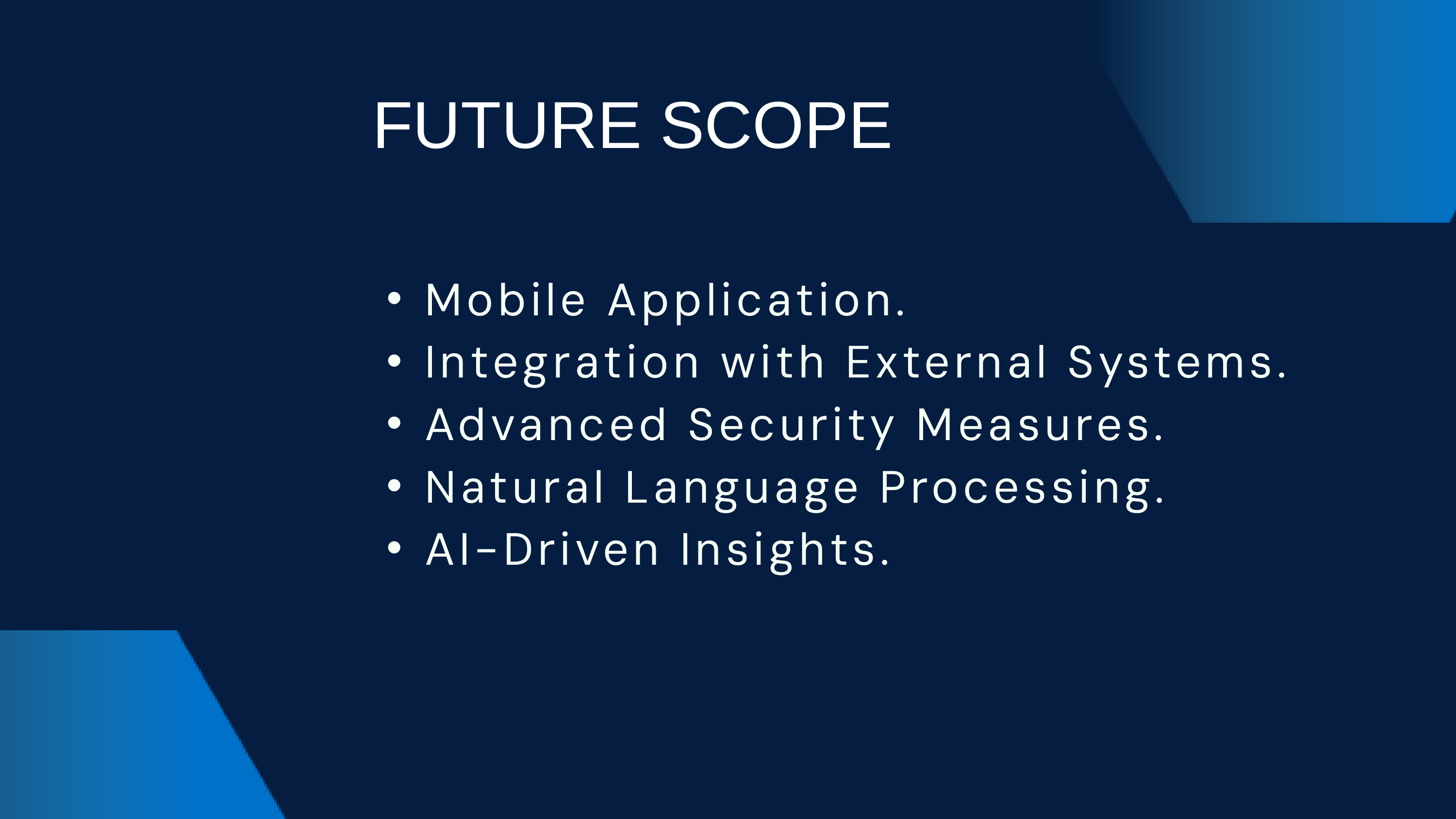

FUTURE SCOPE
Mobile Application.
Integration with External Systems.
Advanced Security Measures.
Natural Language Processing.
AI-Driven Insights.